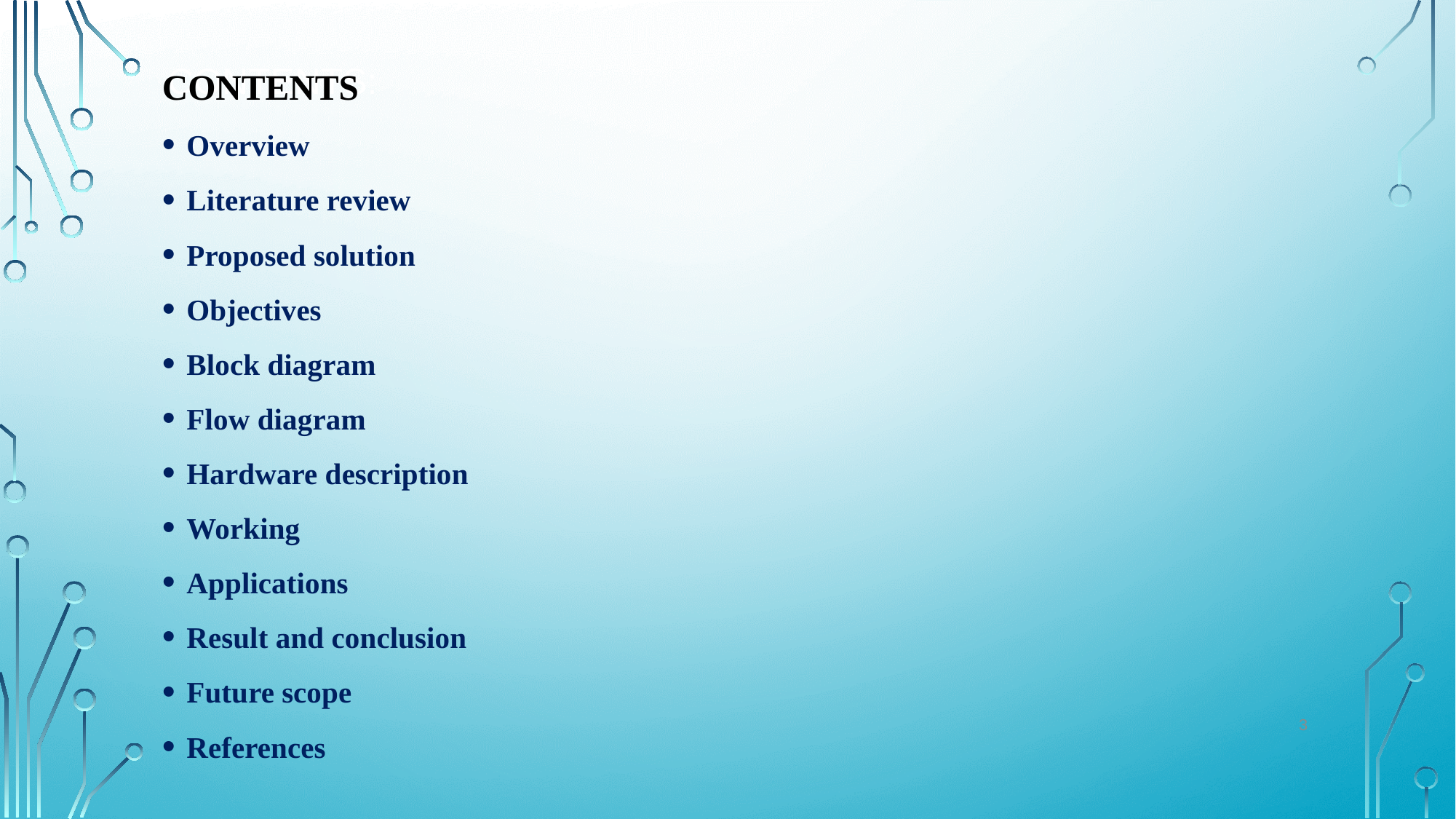

# contents:
CONTENTS
Overview
Literature review
Proposed solution
Objectives
Block diagram
Flow diagram
Hardware description
Working
Applications
Result and conclusion
Future scope
References

3